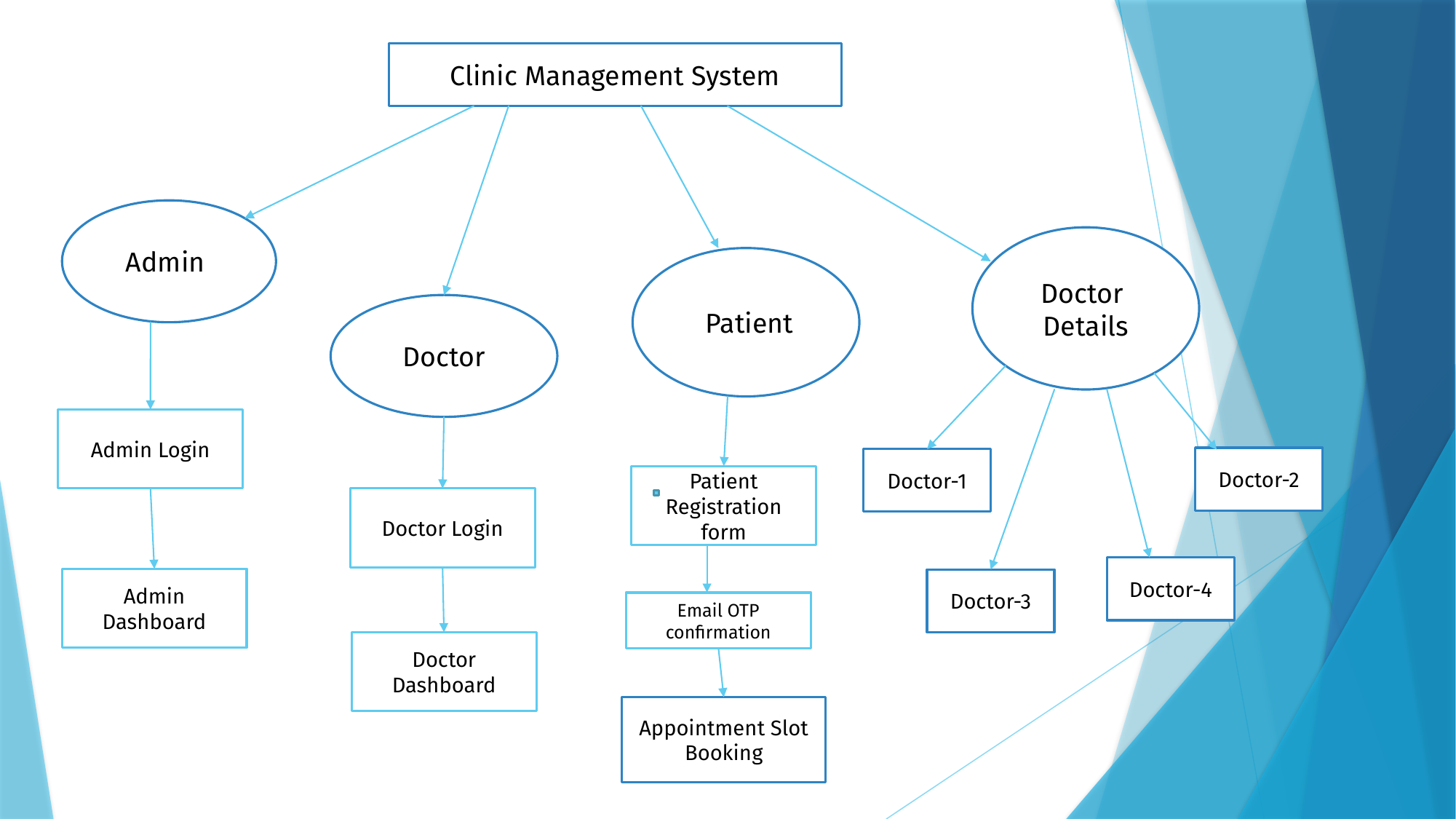

Clinic Management System
Admin
Doctor
Details
 Patient
Doctor
Admin Login
Doctor-2
Doctor-1
Patient Registration form
Doctor Login

Doctor-4
Admin Dashboard
Doctor-3
Email OTP confirmation
Doctor Dashboard
Appointment Slot Booking